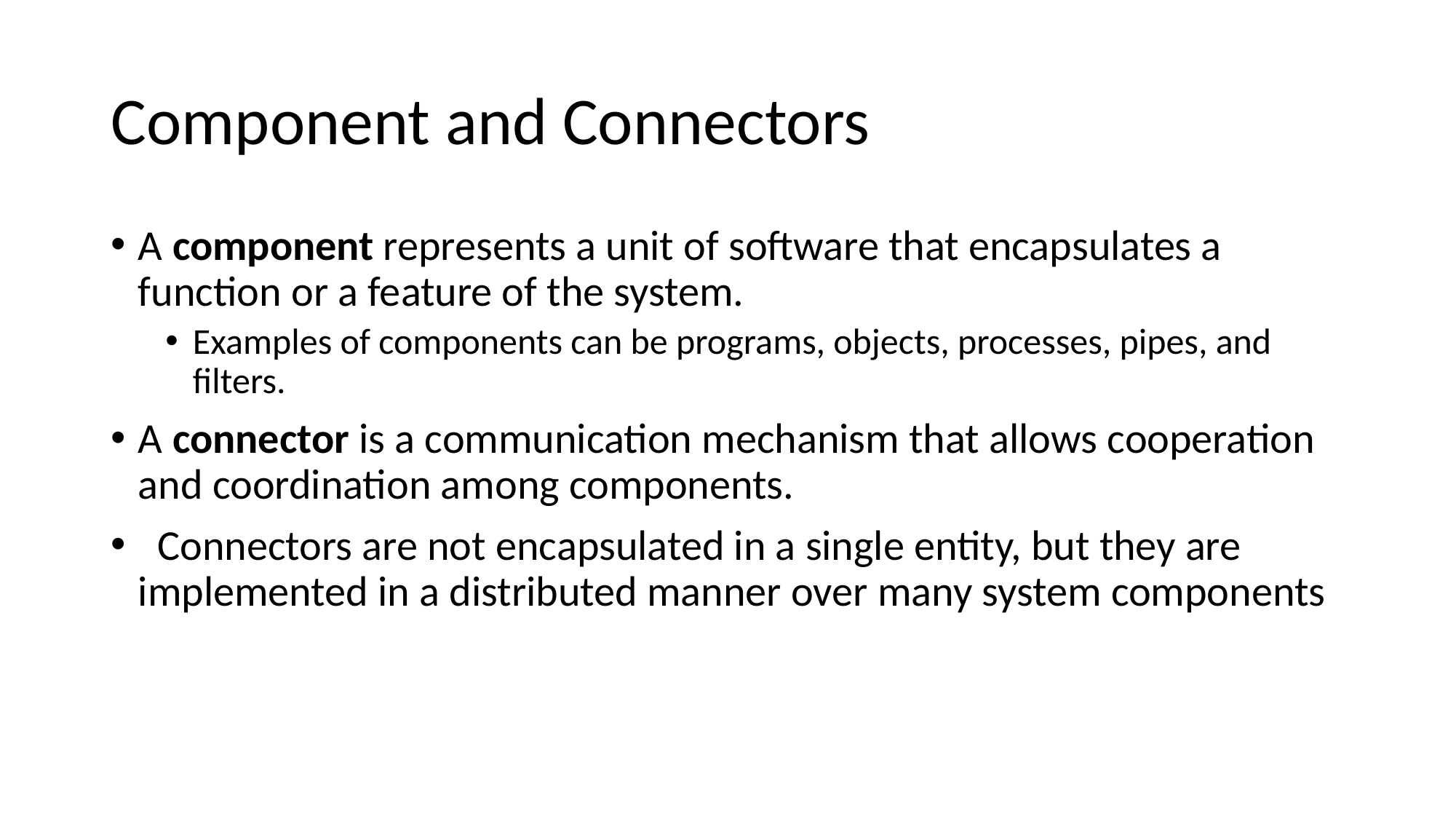

# Component and Connectors
A component represents a unit of software that encapsulates a function or a feature of the system.
Examples of components can be programs, objects, processes, pipes, and filters.
A connector is a communication mechanism that allows cooperation and coordination among components.
  Connectors are not encapsulated in a single entity, but they are implemented in a distributed manner over many system components